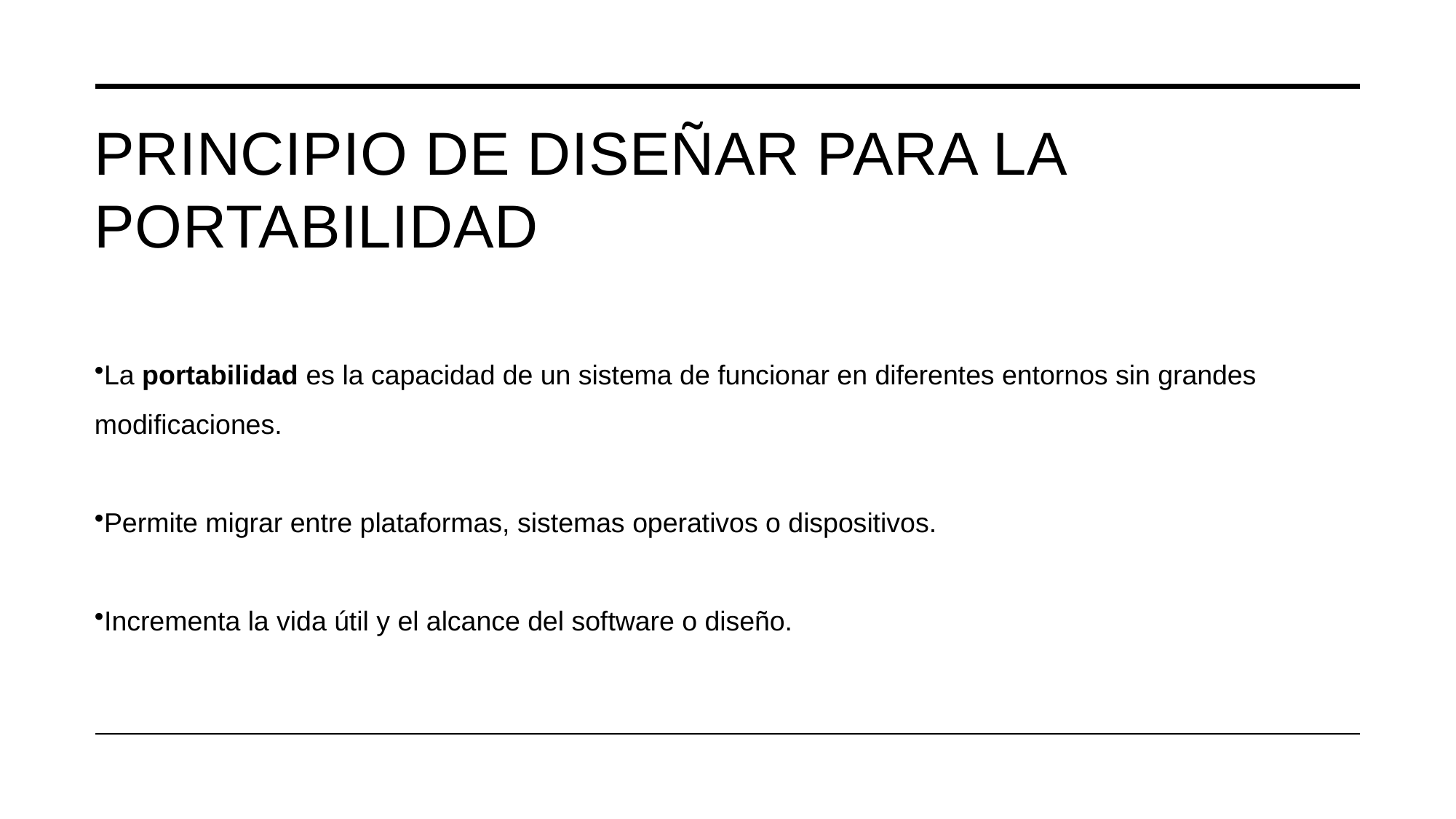

# Principio de Diseñar para la Portabilidad
La portabilidad es la capacidad de un sistema de funcionar en diferentes entornos sin grandes modificaciones.

Permite migrar entre plataformas, sistemas operativos o dispositivos.

Incrementa la vida útil y el alcance del software o diseño.